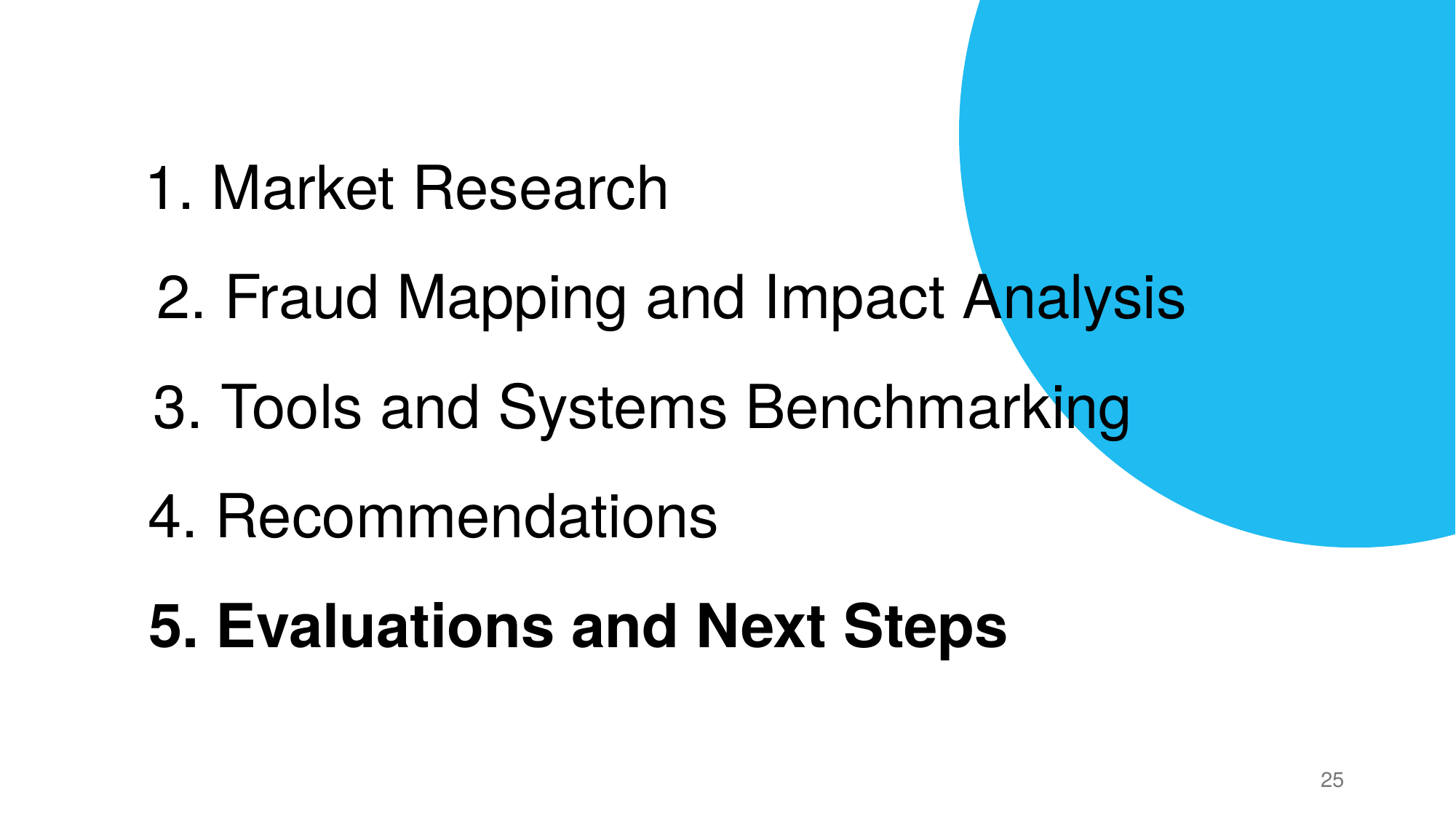

1. Market Research
2. Fraud Mapping and Impact Analysis
3. Tools and Systems Benchmarking
4. Recommendations
5. Evaluations and Next Steps
25